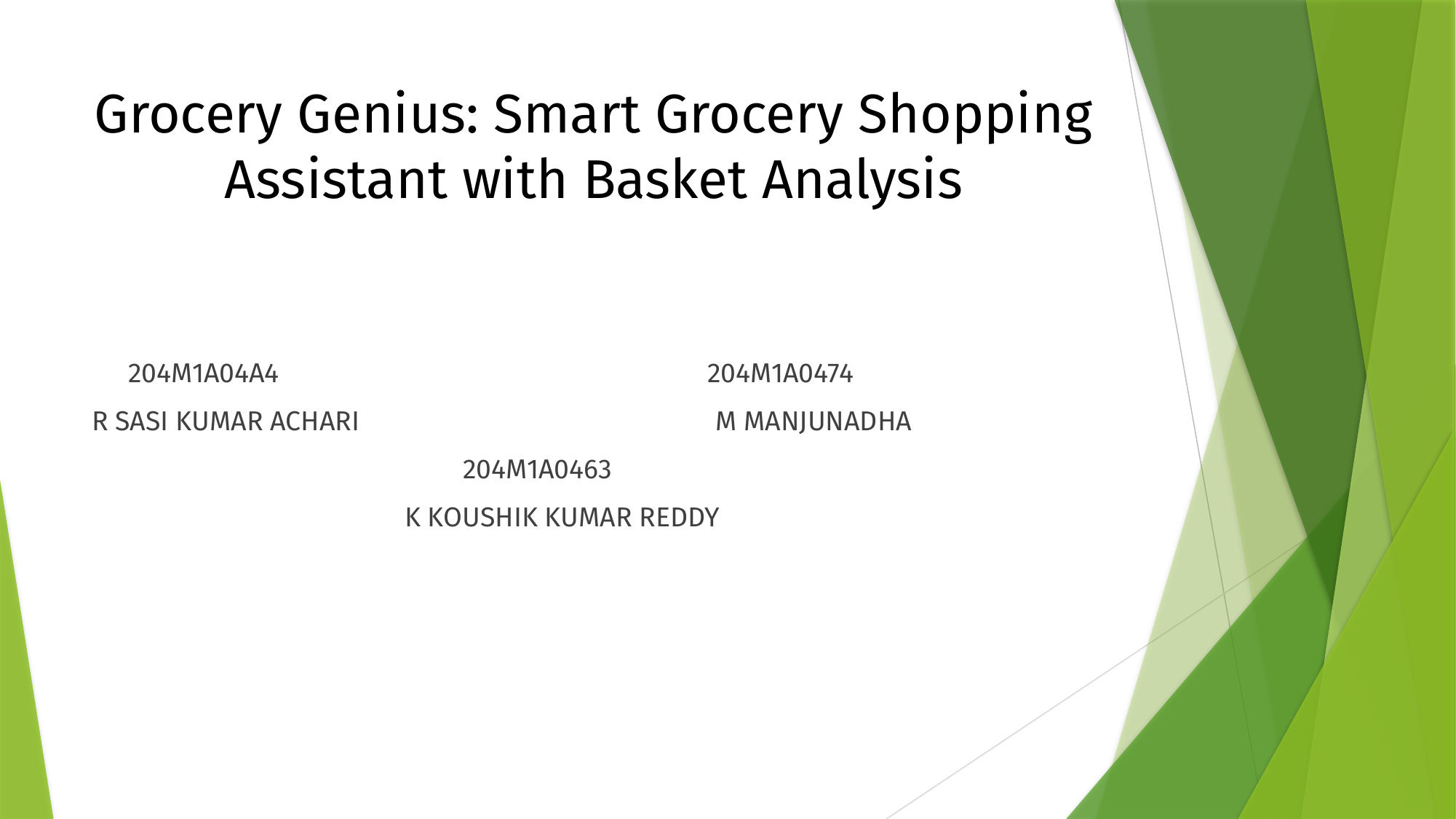

# Grocery Genius: Smart Grocery Shopping Assistant with Basket Analysis
     204M1A04A4                                                           204M1A0474
R SASI KUMAR ACHARI                                                 M MANJUNADHA
                                                   204M1A0463
                                           K KOUSHIK KUMAR REDDY